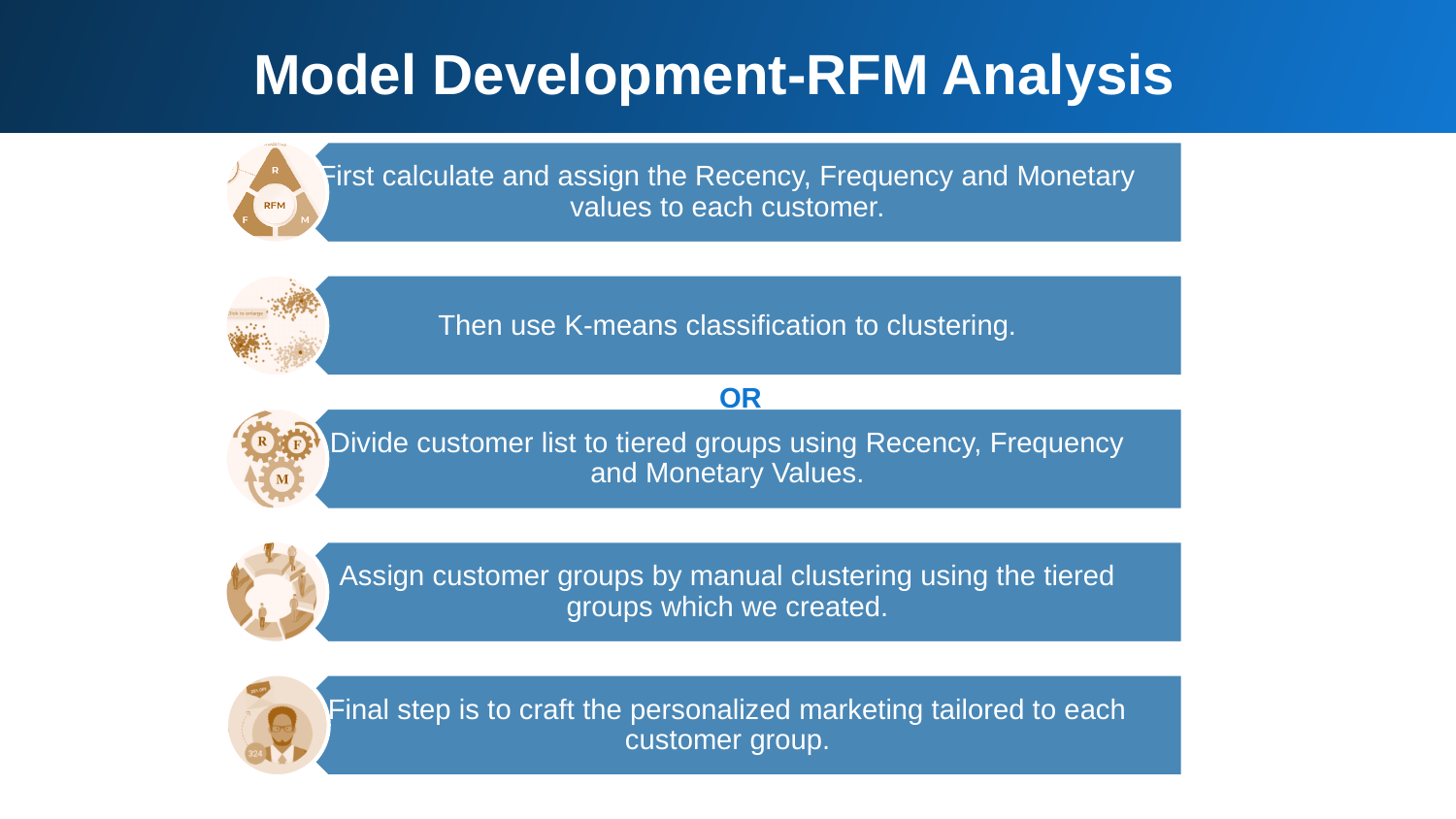

Model Development-RFM Analysis
First calculate and assign the Recency, Frequency and Monetary values to each customer.
Then use K-means classification to clustering.
Divide customer list to tiered groups using Recency, Frequency and Monetary Values.
Assign customer groups by manual clustering using the tiered groups which we created.
Final step is to craft the personalized marketing tailored to each customer group.

OR